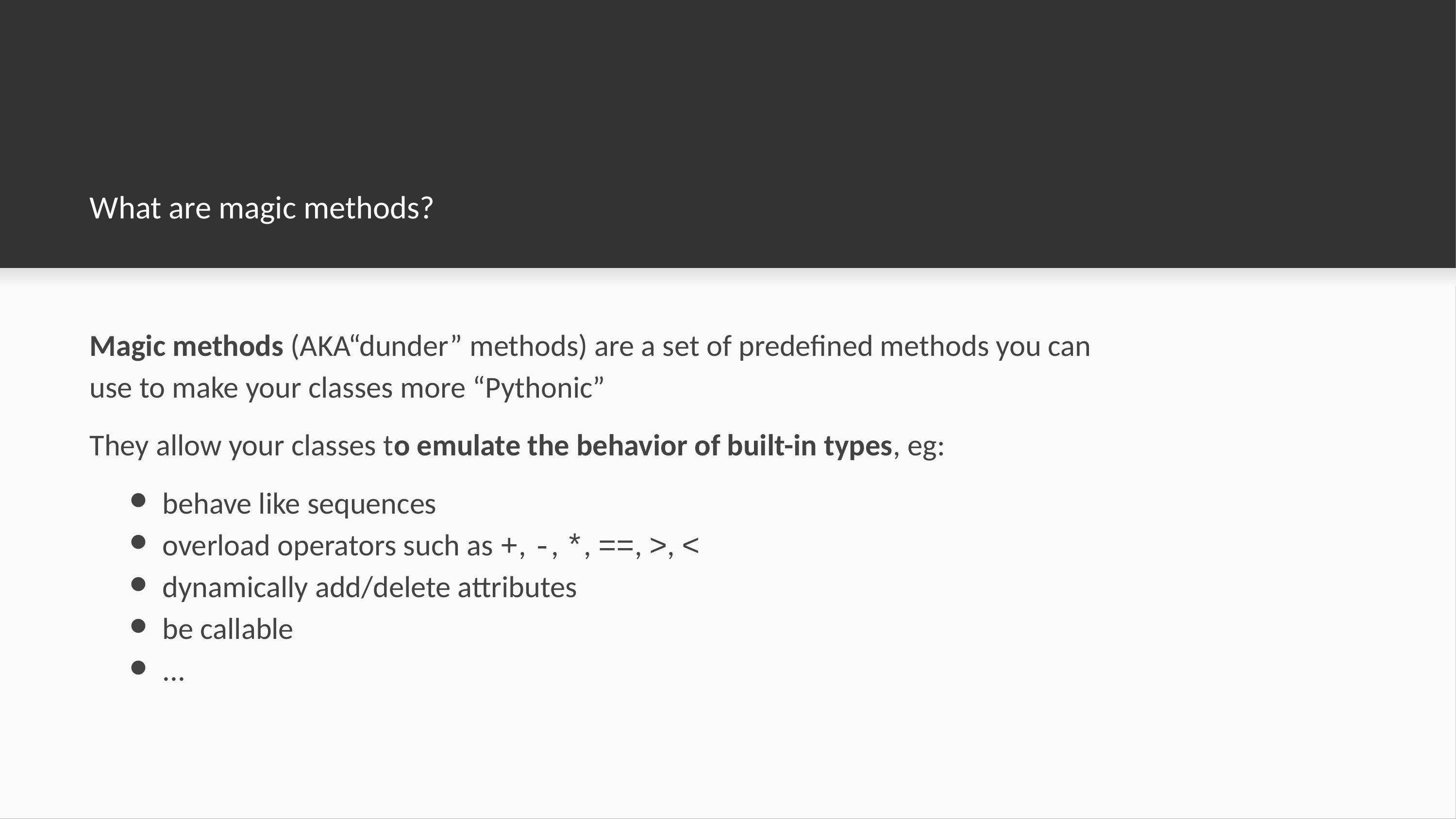

# What are magic methods?
Magic methods (AKA“dunder” methods) are a set of predefined methods you can use to make your classes more “Pythonic”
They allow your classes to emulate the behavior of built-in types, eg:
behave like sequences
overload operators such as +, -, *, ==, >, <
dynamically add/delete attributes
be callable
...